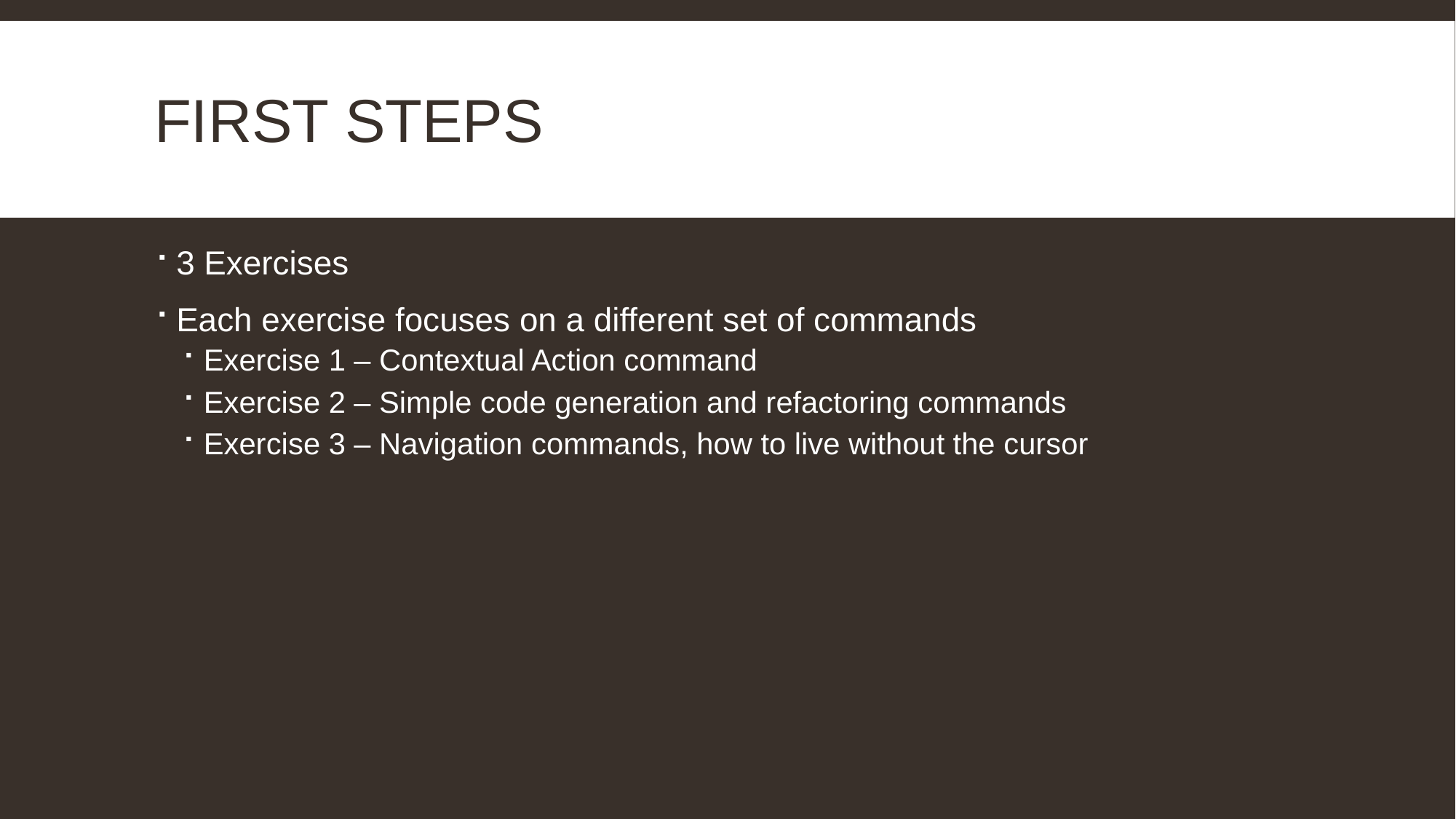

# First steps
3 Exercises
Each exercise focuses on a different set of commands
Exercise 1 – Contextual Action command
Exercise 2 – Simple code generation and refactoring commands
Exercise 3 – Navigation commands, how to live without the cursor